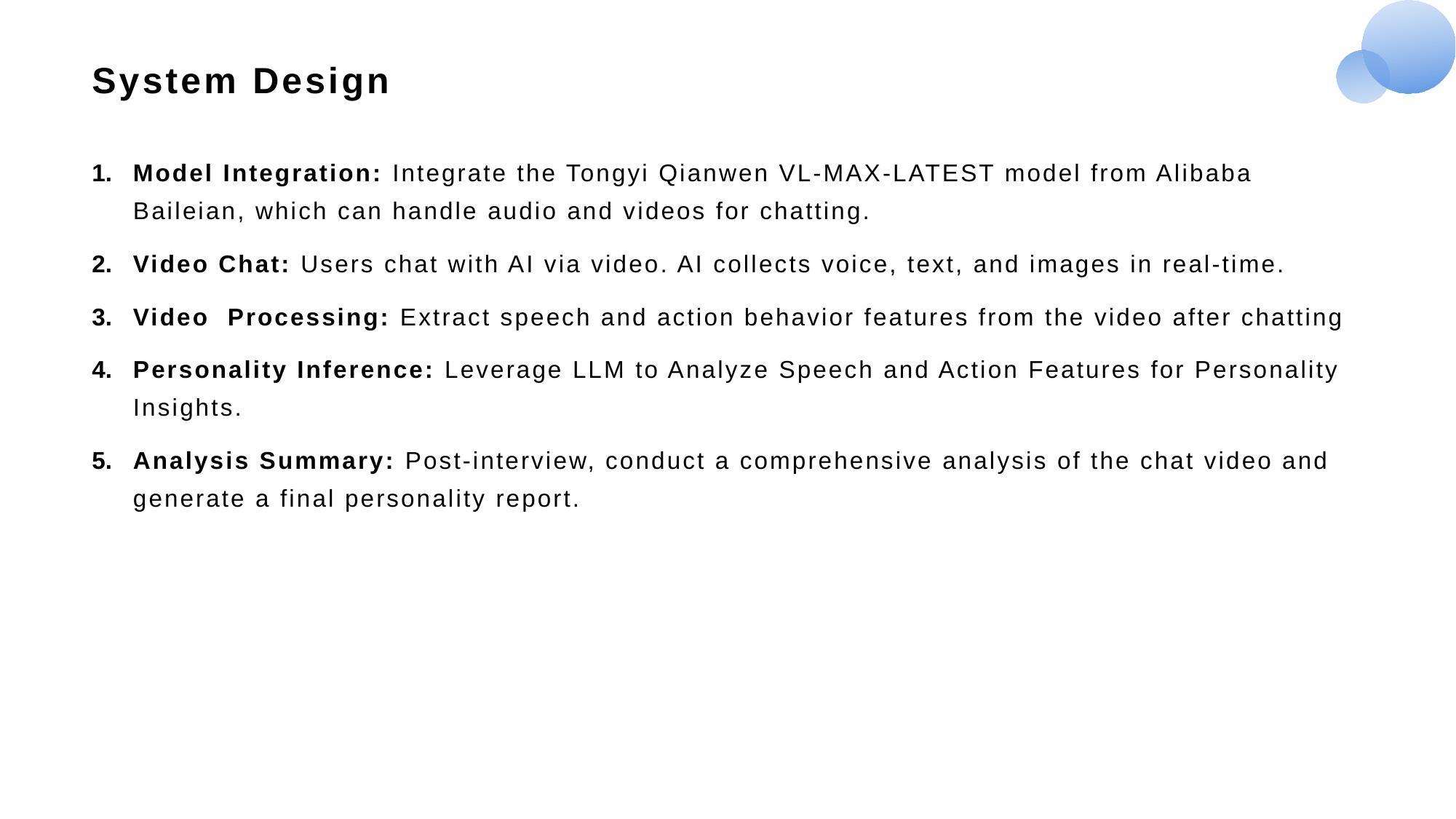

# System Design
Model Integration: Integrate the Tongyi Qianwen VL-MAX-LATEST model from Alibaba Baileian, which can handle audio and videos for chatting.
Video Chat: Users chat with AI via video. AI collects voice, text, and images in real-time.
Video  Processing: Extract speech and action behavior features from the video after chatting
Personality Inference: Leverage LLM to Analyze Speech and Action Features for Personality Insights.
Analysis Summary: Post-interview, conduct a comprehensive analysis of the chat video and generate a final personality report.